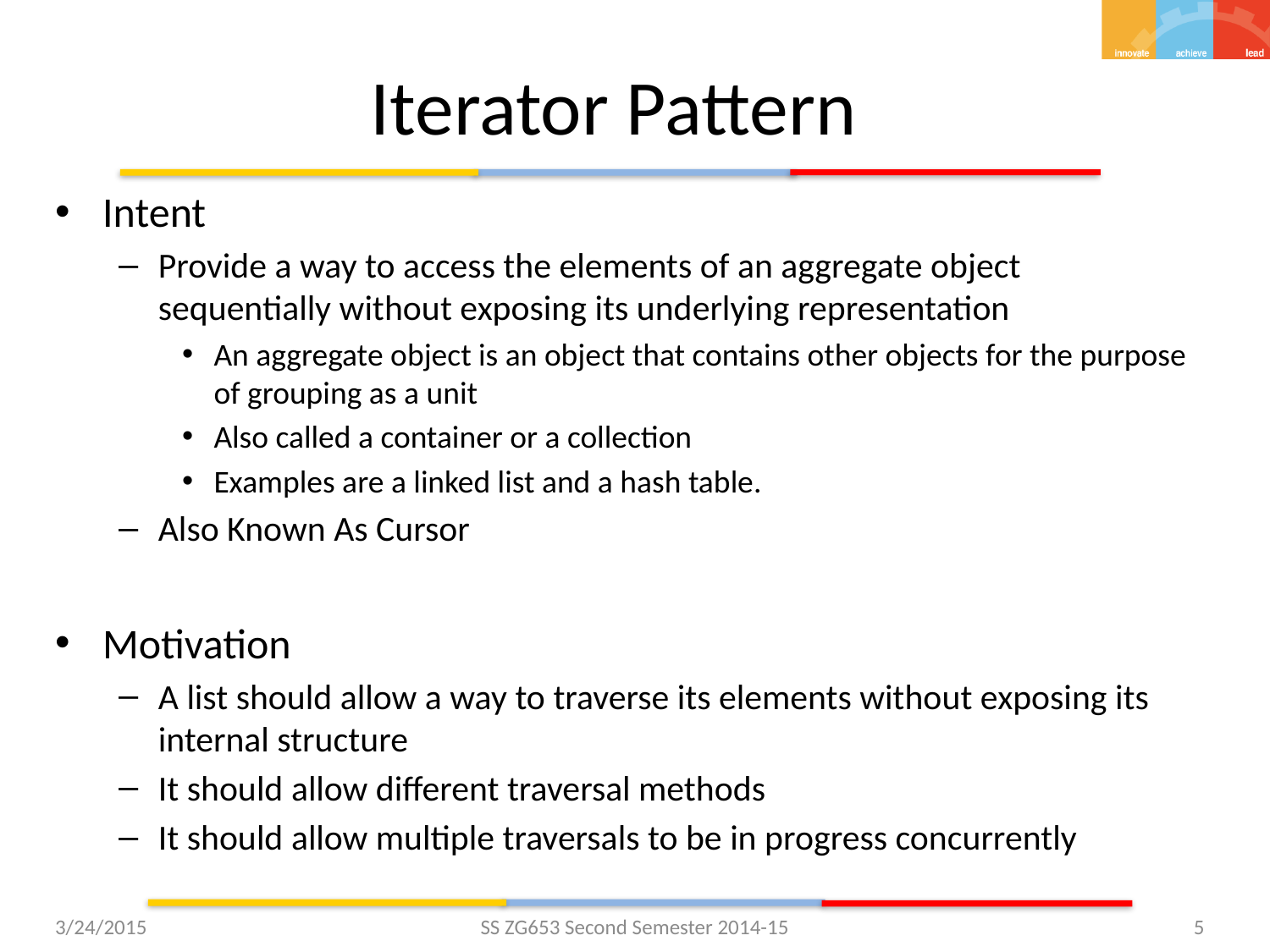

# Iterator Pattern
Intent
Provide a way to access the elements of an aggregate object sequentially without exposing its underlying representation
An aggregate object is an object that contains other objects for the purpose of grouping as a unit
Also called a container or a collection
Examples are a linked list and a hash table.
Also Known As Cursor

Motivation
A list should allow a way to traverse its elements without exposing its internal structure
It should allow different traversal methods
It should allow multiple traversals to be in progress concurrently

3/24/2015
SS ZG653 Second Semester 2014-15
5